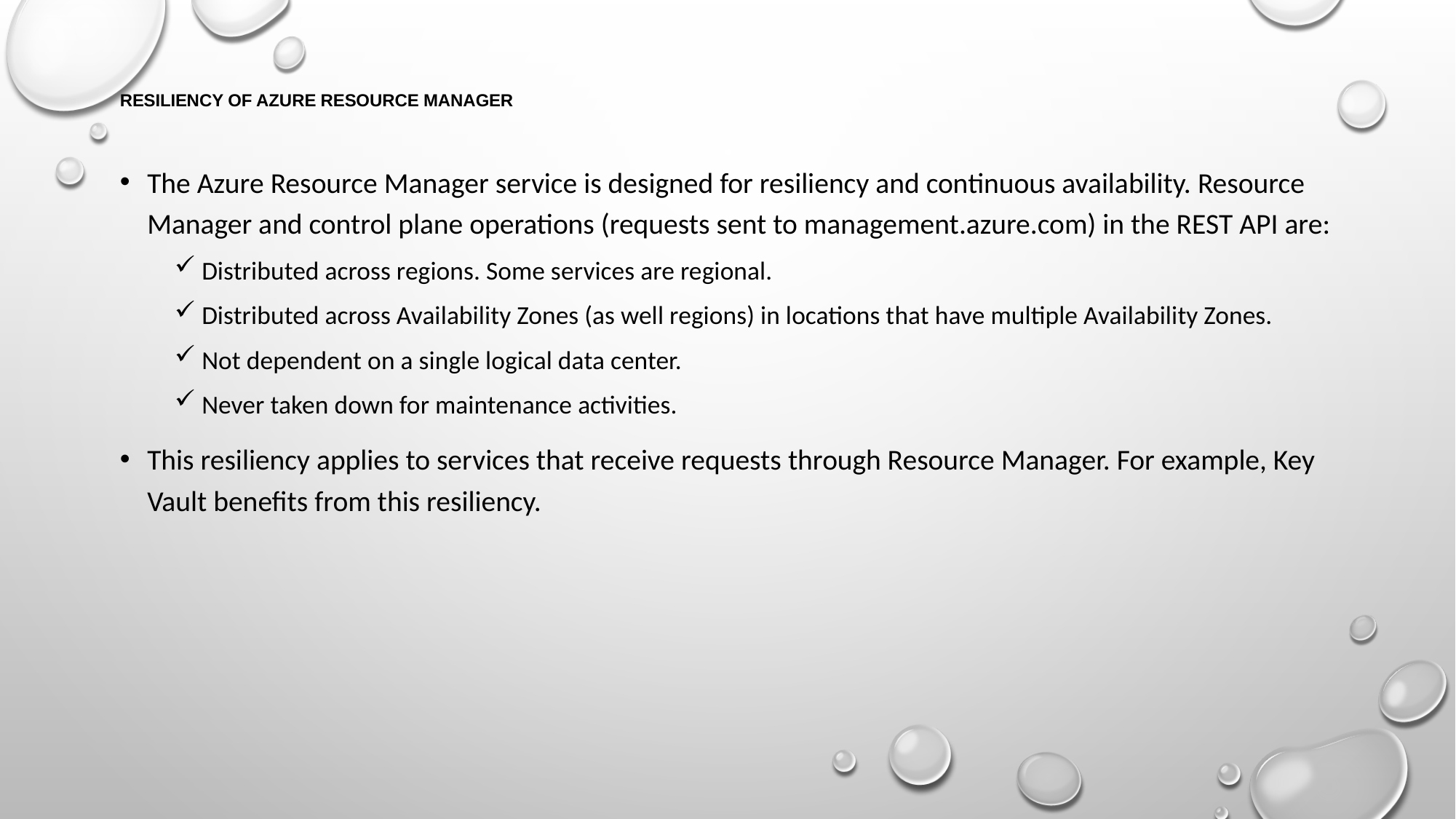

# Resiliency of Azure Resource Manager
The Azure Resource Manager service is designed for resiliency and continuous availability. Resource Manager and control plane operations (requests sent to management.azure.com) in the REST API are:
Distributed across regions. Some services are regional.
Distributed across Availability Zones (as well regions) in locations that have multiple Availability Zones.
Not dependent on a single logical data center.
Never taken down for maintenance activities.
This resiliency applies to services that receive requests through Resource Manager. For example, Key Vault benefits from this resiliency.